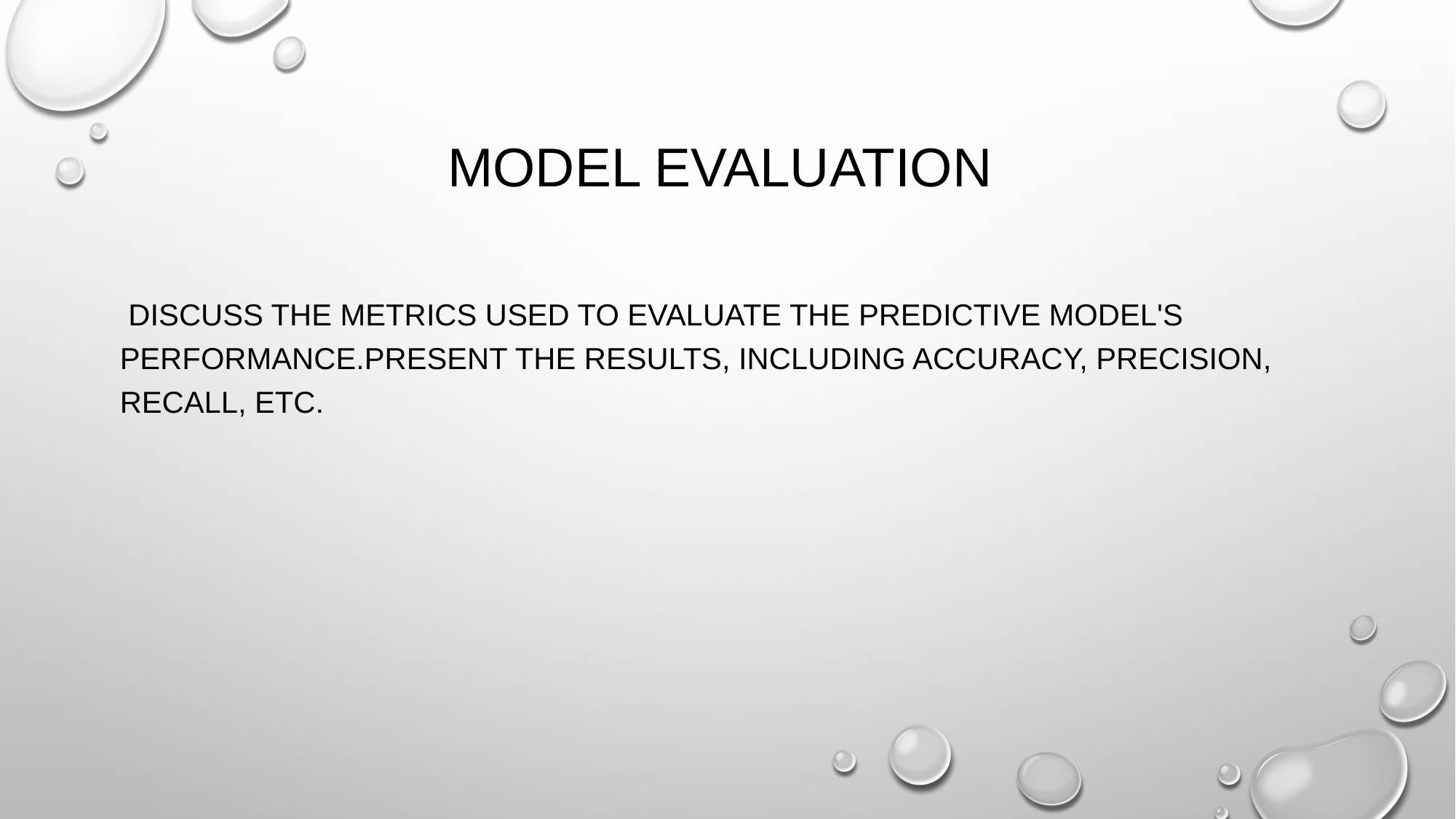

# Model evaluation
 Discuss the metrics used to evaluate the predictive model's performance.Present the results, including accuracy, precision, recall, etc.